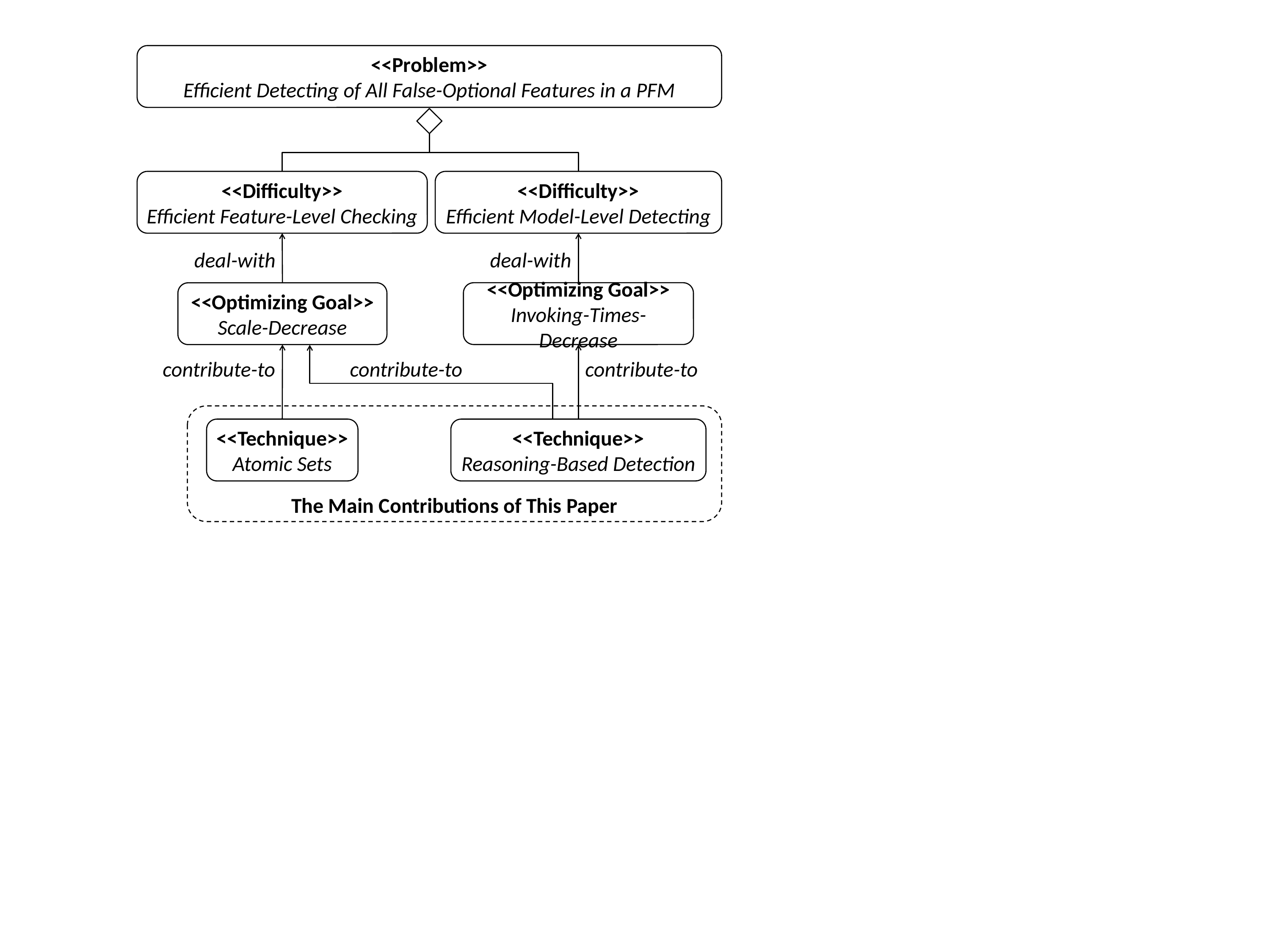

<<Problem>>
Efficient Detecting of All False-Optional Features in a PFM

<<Difficulty>>
Efficient Feature-Level Checking
<<Difficulty>>
Efficient Model-Level Detecting
deal-with
deal-with
<<Optimizing Goal>>
Invoking-Times-Decrease
<<Optimizing Goal>>
Scale-Decrease

contribute-to
contribute-to
contribute-to

<<Technique>>
Atomic Sets
<<Technique>>
Reasoning-Based Detection

The Main Contributions of This Paper